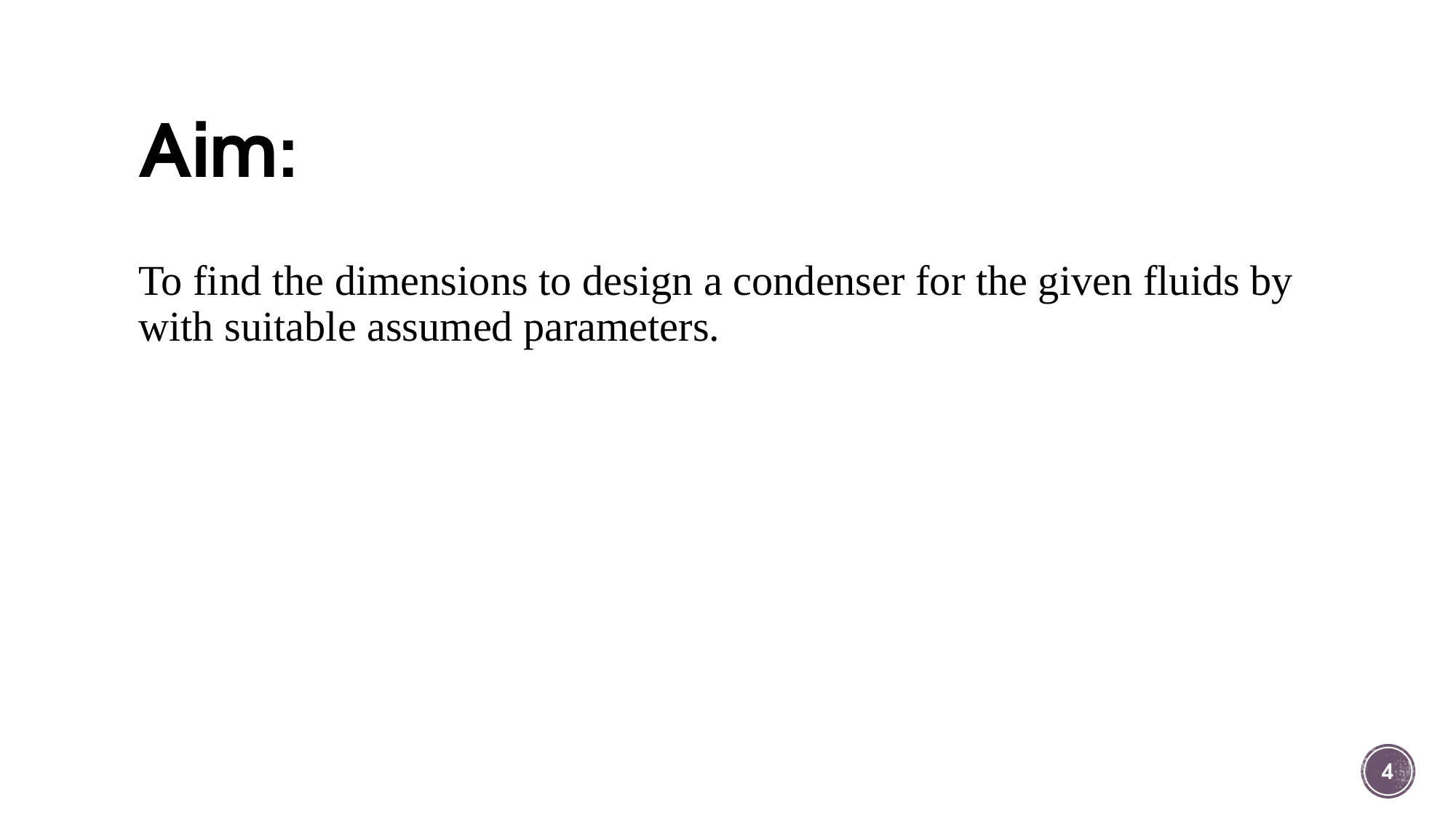

# Aim:
To find the dimensions to design a condenser for the given fluids by with suitable assumed parameters.

4